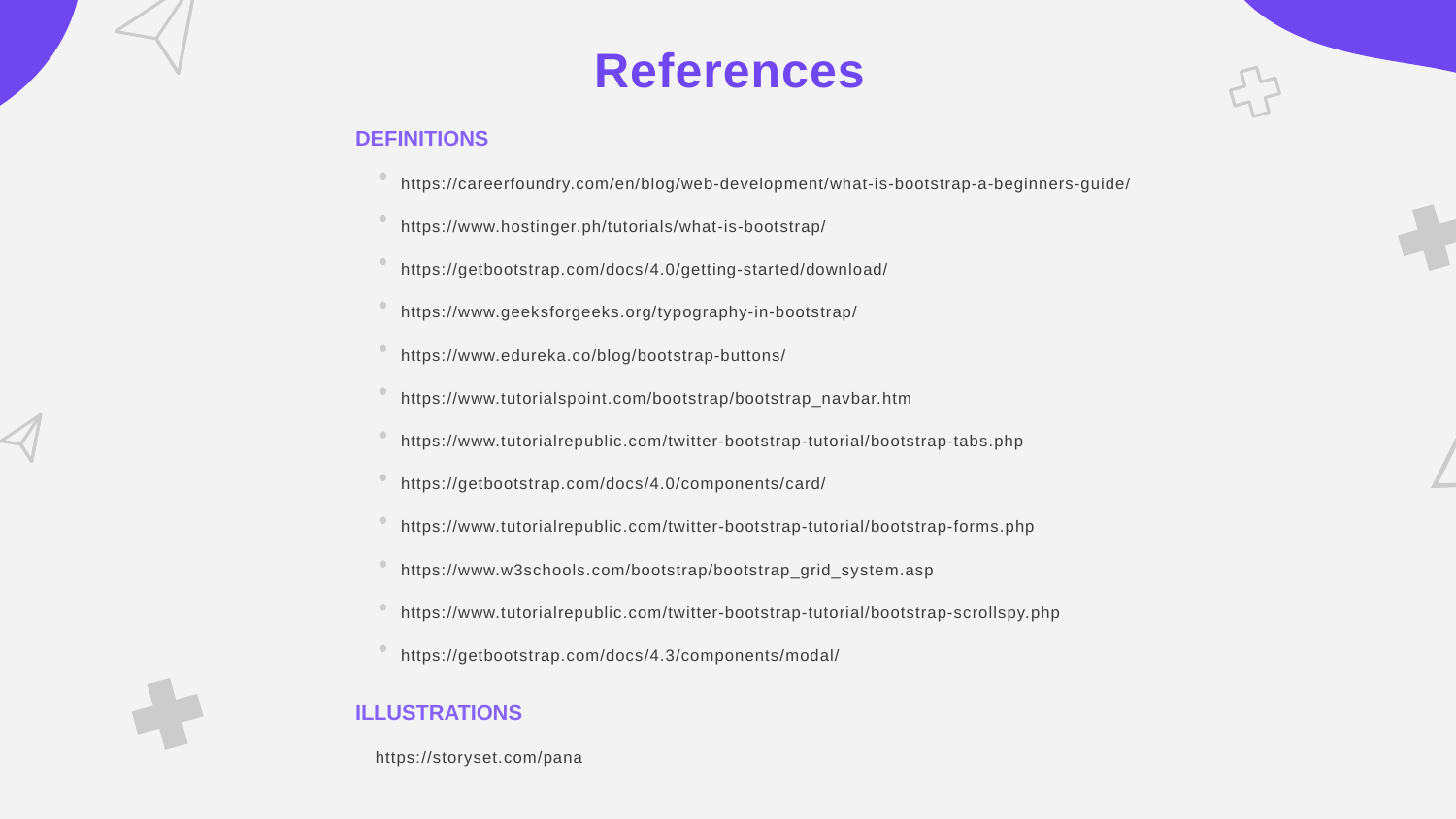

References

DEFINITIONS
https://careerfoundry.com/en/blog/web-development/what-is-bootstrap-a-beginners-guide/

https://www.hostinger.ph/tutorials/what-is-bootstrap/

https://getbootstrap.com/docs/4.0/getting-started/download/

https://www.geeksforgeeks.org/typography-in-bootstrap/

https://www.edureka.co/blog/bootstrap-buttons/

https://www.tutorialspoint.com/bootstrap/bootstrap_navbar.htm

https://www.tutorialrepublic.com/twitter-bootstrap-tutorial/bootstrap-tabs.php

https://getbootstrap.com/docs/4.0/components/card/

https://www.tutorialrepublic.com/twitter-bootstrap-tutorial/bootstrap-forms.php

https://www.w3schools.com/bootstrap/bootstrap_grid_system.asp

https://www.tutorialrepublic.com/twitter-bootstrap-tutorial/bootstrap-scrollspy.php

https://getbootstrap.com/docs/4.3/components/modal/

ILLUSTRATIONS
https://storyset.com/pana